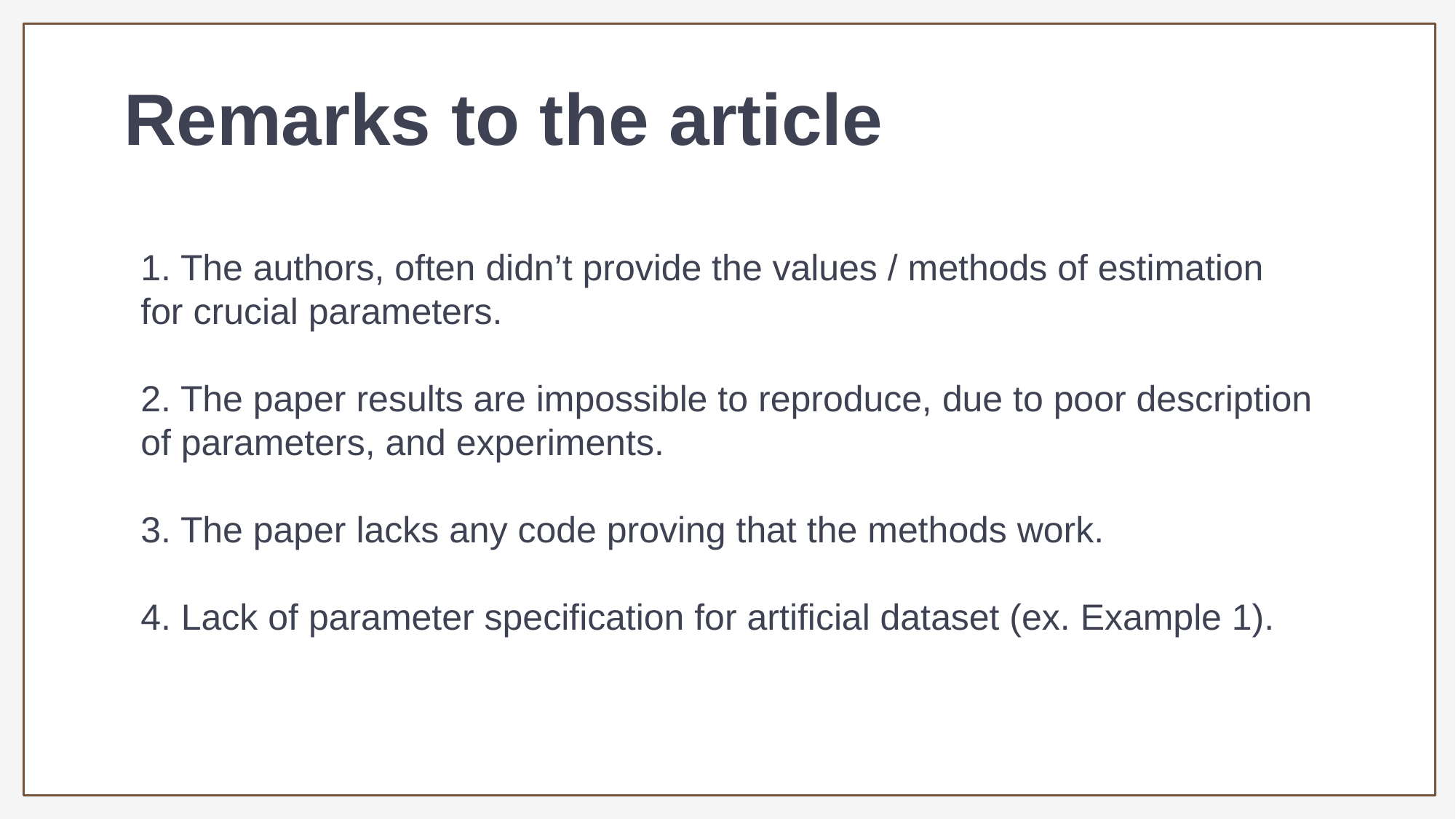

Remarks to the article
1. The authors, often didn’t provide the values / methods of estimation for crucial parameters.

2. The paper results are impossible to reproduce, due to poor description of parameters, and experiments.

3. The paper lacks any code proving that the methods work.

4. Lack of parameter specification for artificial dataset (ex. Example 1).